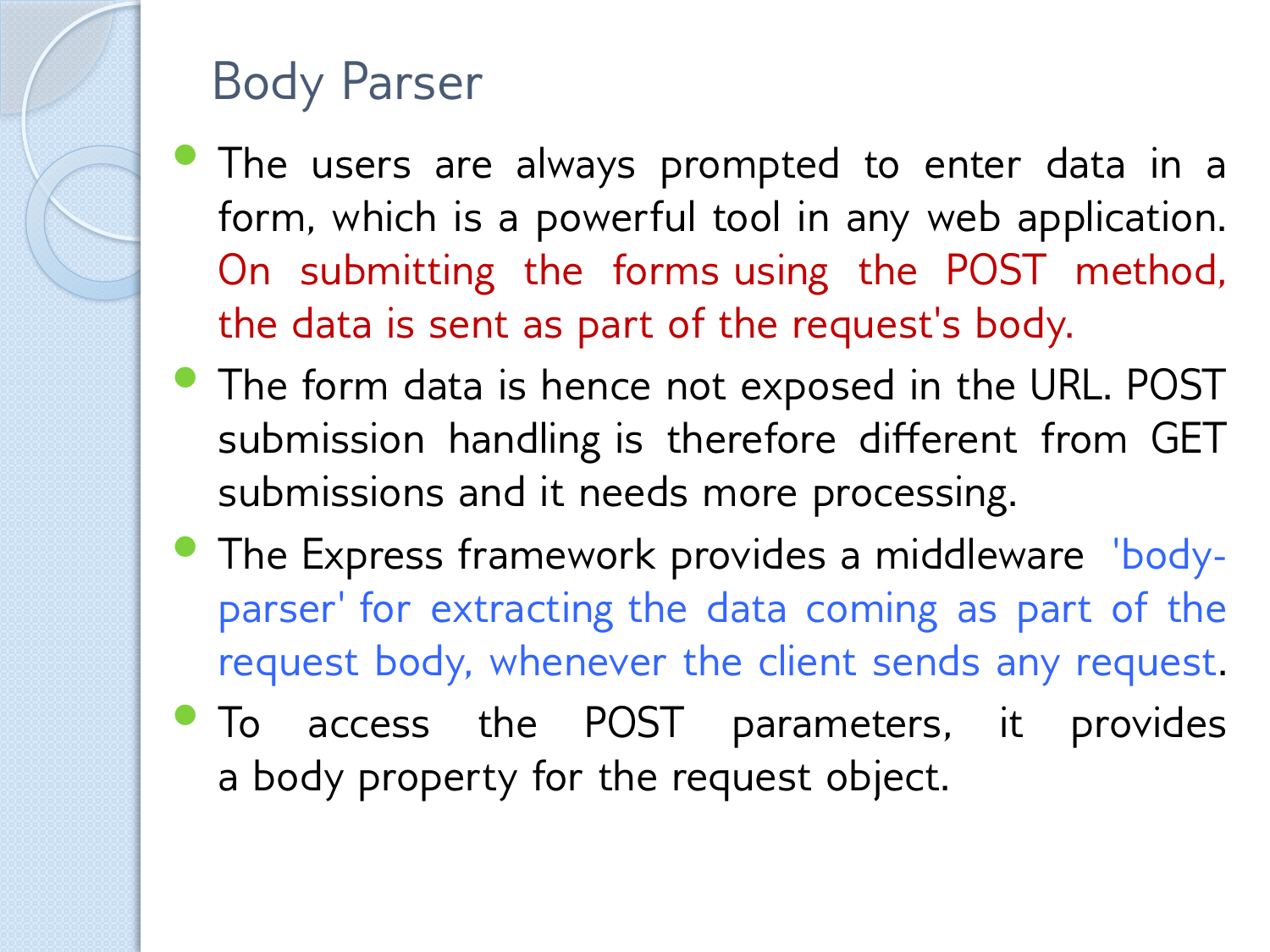

# Body Parser
The users are always prompted to enter data in a form, which is a powerful tool in any web application. On submitting the forms using the POST method, the data is sent as part of the request's body.
The form data is hence not exposed in the URL. POST submission handling is therefore different from GET submissions and it needs more processing.
The Express framework provides a middleware  'body-parser' for extracting the data coming as part of the request body, whenever the client sends any request.
To access the POST parameters, it provides a body property for the request object.